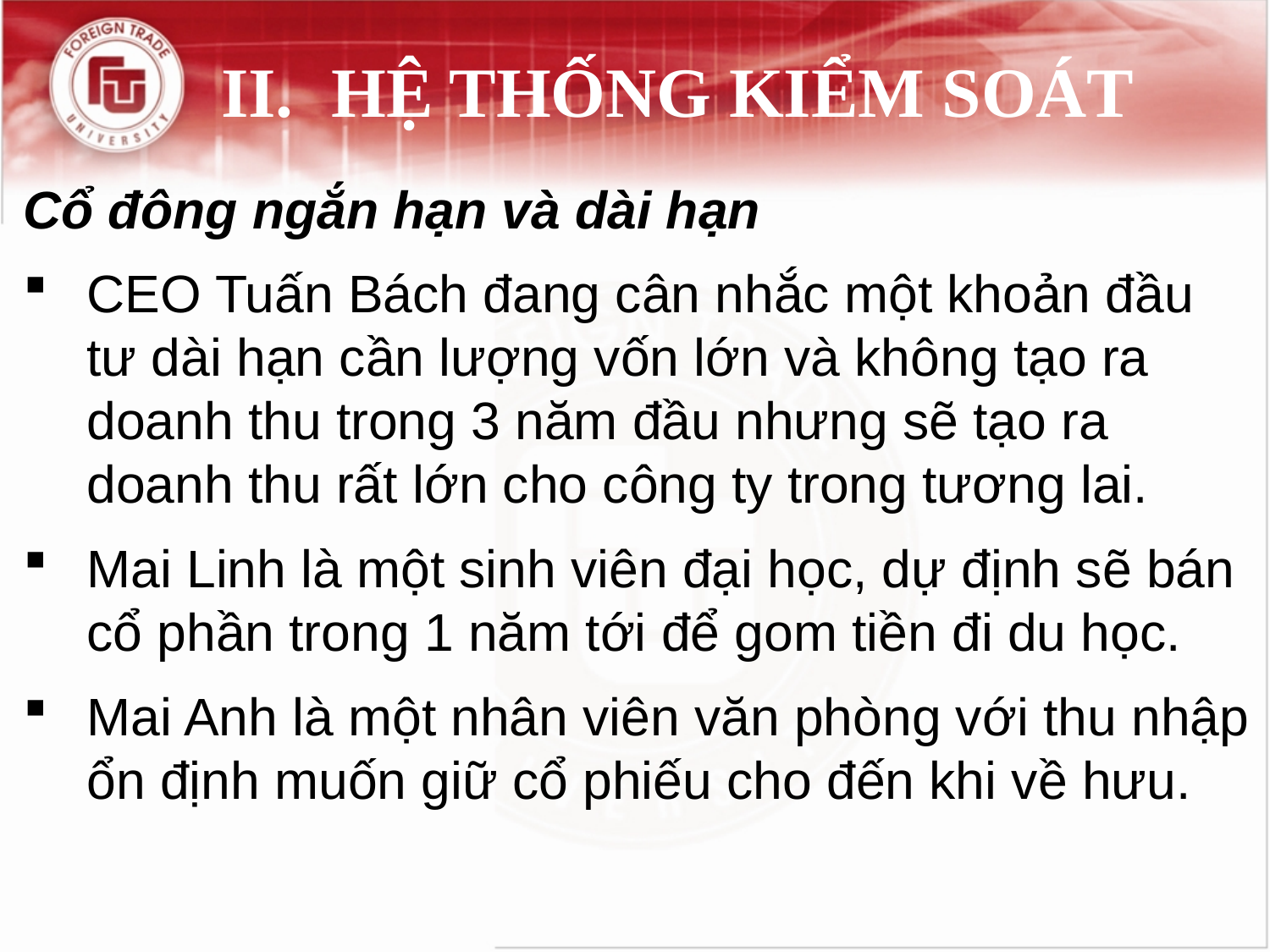

# II.	HỆ THỐNG KIỂM SOÁT
Cổ đông ngắn hạn và dài hạn
CEO Tuấn Bách đang cân nhắc một khoản đầu tư dài hạn cần lượng vốn lớn và không tạo ra doanh thu trong 3 năm đầu nhưng sẽ tạo ra doanh thu rất lớn cho công ty trong tương lai.
Mai Linh là một sinh viên đại học, dự định sẽ bán cổ phần trong 1 năm tới để gom tiền đi du học.
Mai Anh là một nhân viên văn phòng với thu nhập ổn định muốn giữ cổ phiếu cho đến khi về hưu.